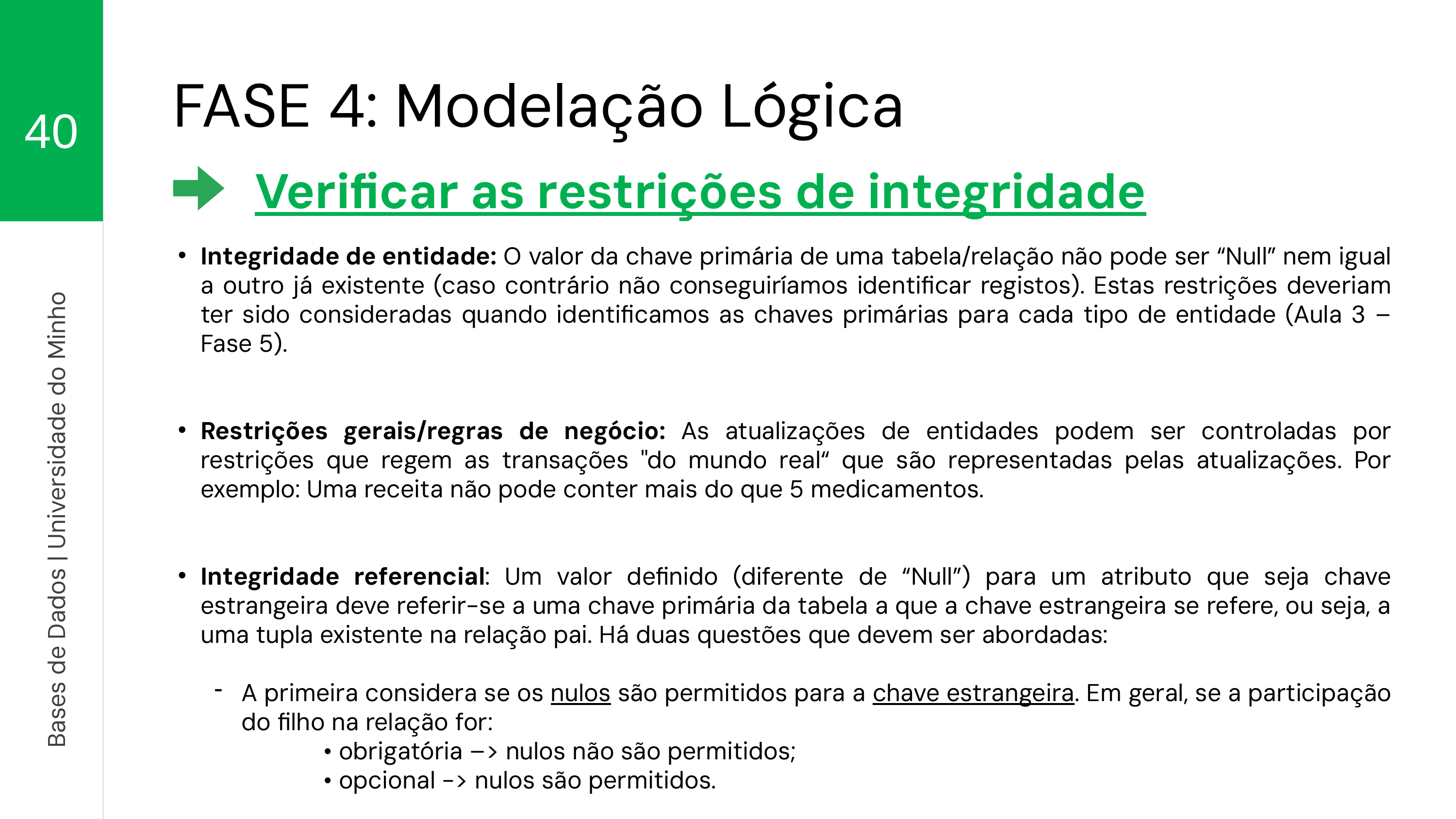

40
Bases de Dados | Universidade do Minho
FASE 4: Modelação Lógica
Verificar as restrições de integridade

Integridade de entidade: O valor da chave primária de uma tabela/relação não pode ser “Null” nem igual a outro já existente (caso contrário não conseguiríamos identificar registos). Estas restrições deveriam ter sido consideradas quando identificamos as chaves primárias para cada tipo de entidade (Aula 3 – Fase 5).

Restrições gerais/regras de negócio: As atualizações de entidades podem ser controladas por restrições que regem as transações "do mundo real“ que são representadas pelas atualizações. Por exemplo: Uma receita não pode conter mais do que 5 medicamentos.

Integridade referencial: Um valor definido (diferente de “Null”) para um atributo que seja chave estrangeira deve referir-se a uma chave primária da tabela a que a chave estrangeira se refere, ou seja, a uma tupla existente na relação pai. Há duas questões que devem ser abordadas:

A primeira considera se os nulos são permitidos para a chave estrangeira. Em geral, se a participação do filho na relação for:
	• obrigatória –> nulos não são permitidos;
	• opcional -> nulos são permitidos.